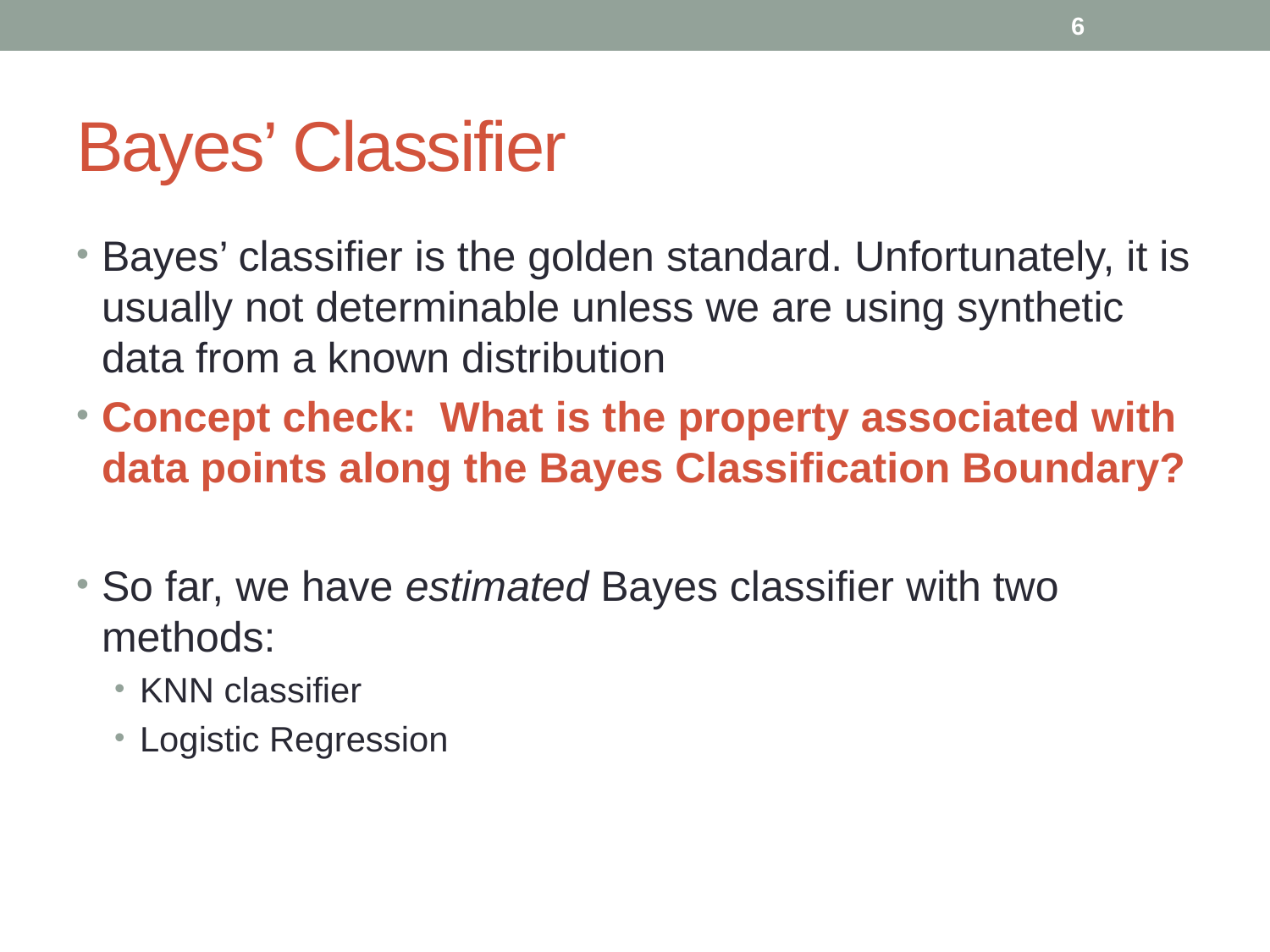

6
# Bayes’ Classifier
Bayes’ classifier is the golden standard. Unfortunately, it is usually not determinable unless we are using synthetic data from a known distribution
Concept check:  What is the property associated with data points along the Bayes Classification Boundary?

So far, we have estimated Bayes classifier with two methods:
KNN classifier
Logistic Regression